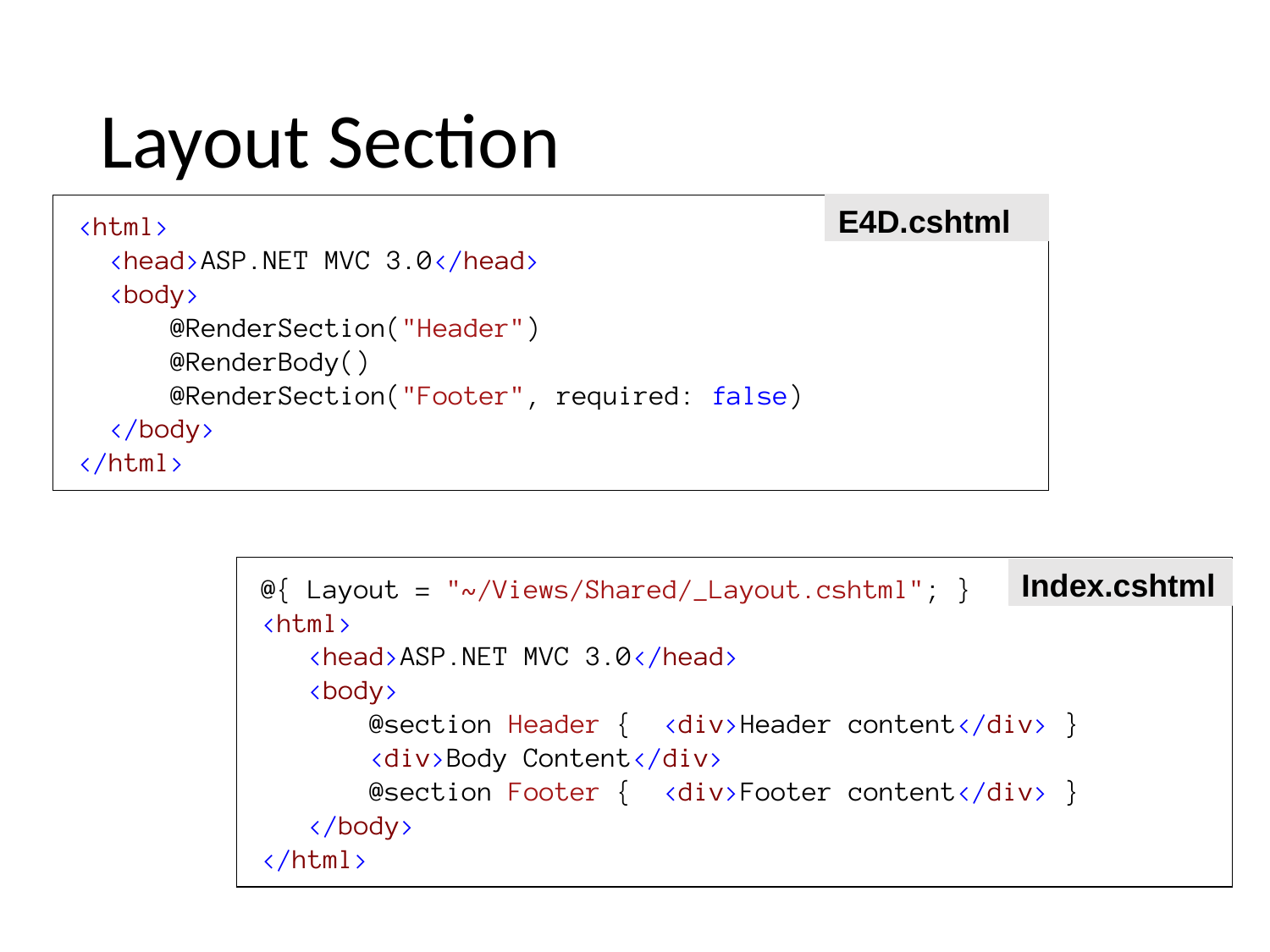

# Layout Section
<html>
  <head>ASP.NET MVC 3.0</head>
  <body>
      @RenderSection("Header")
      @RenderBody()
      @RenderSection("Footer", required: false)
  </body>
</html>
E4D.cshtml
@{ Layout = "~/Views/Shared/_Layout.cshtml"; }
<html>
   <head>ASP.NET MVC 3.0</head>
   <body>
       @section Header {  <div>Header content</div> }
       <div>Body Content</div>
       @section Footer {  <div>Footer content</div> }
   </body>
</html>
Index.cshtml